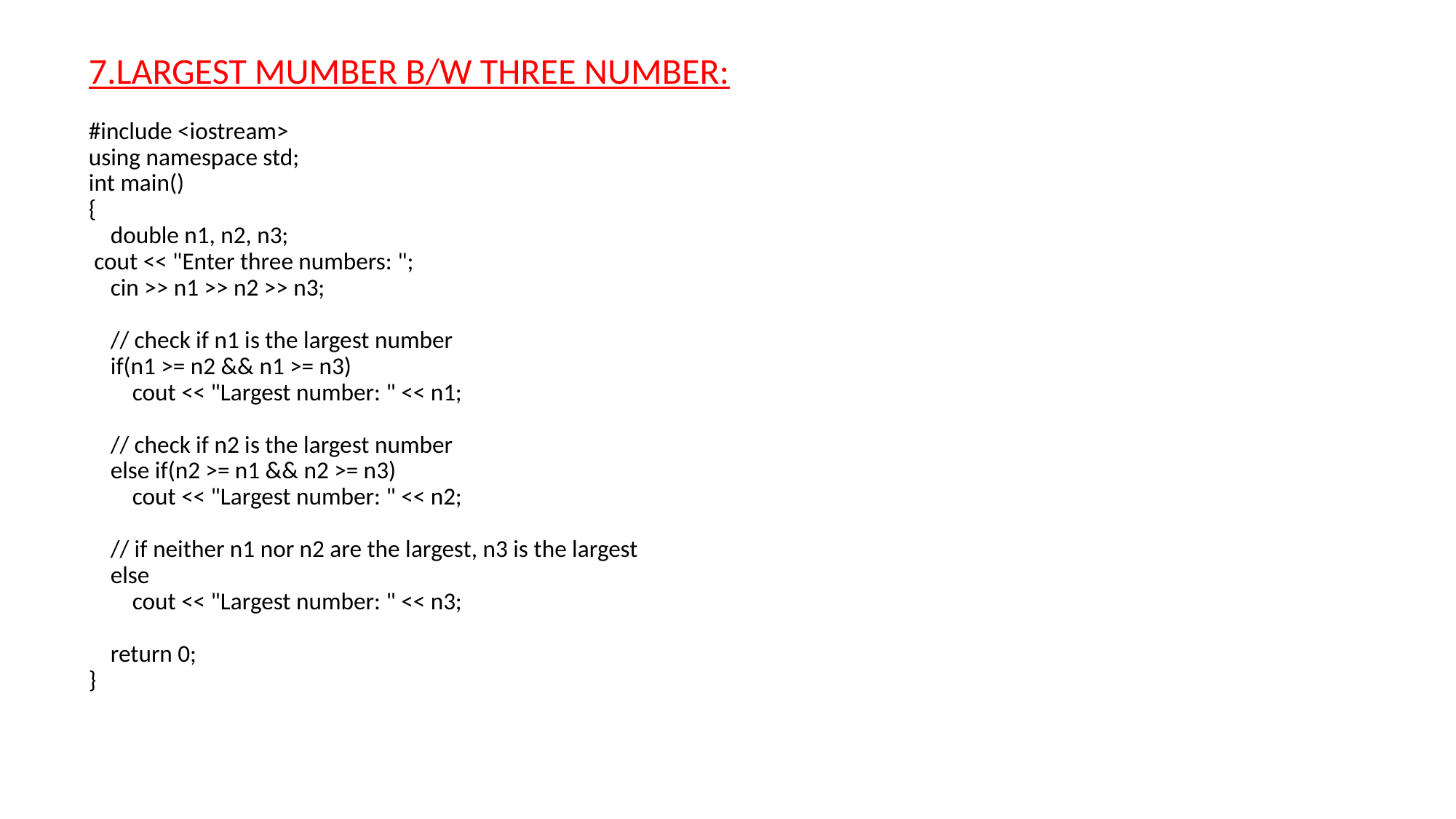

# 7.LARGEST MUMBER B/W THREE NUMBER: #include <iostream> using namespace std; int main() { double n1, n2, n3; cout << "Enter three numbers: "; cin >> n1 >> n2 >> n3; // check if n1 is the largest number if(n1 >= n2 && n1 >= n3) cout << "Largest number: " << n1; // check if n2 is the largest number else if(n2 >= n1 && n2 >= n3) cout << "Largest number: " << n2; // if neither n1 nor n2 are the largest, n3 is the largest else cout << "Largest number: " << n3; return 0; }